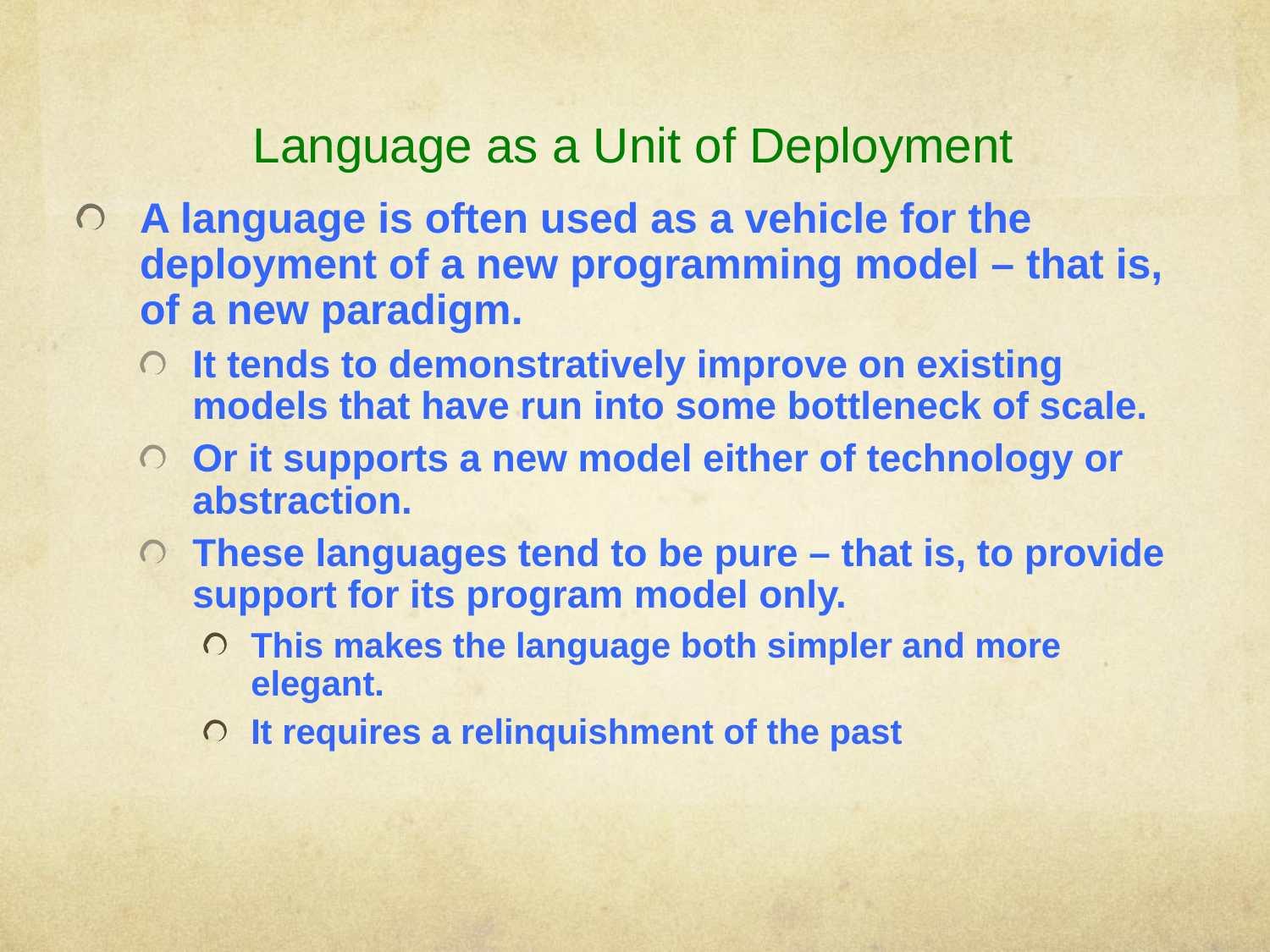

# Language as a Unit of Deployment
A language is often used as a vehicle for the deployment of a new programming model – that is, of a new paradigm.
It tends to demonstratively improve on existing models that have run into some bottleneck of scale.
Or it supports a new model either of technology or abstraction.
These languages tend to be pure – that is, to provide support for its program model only.
This makes the language both simpler and more elegant.
It requires a relinquishment of the past